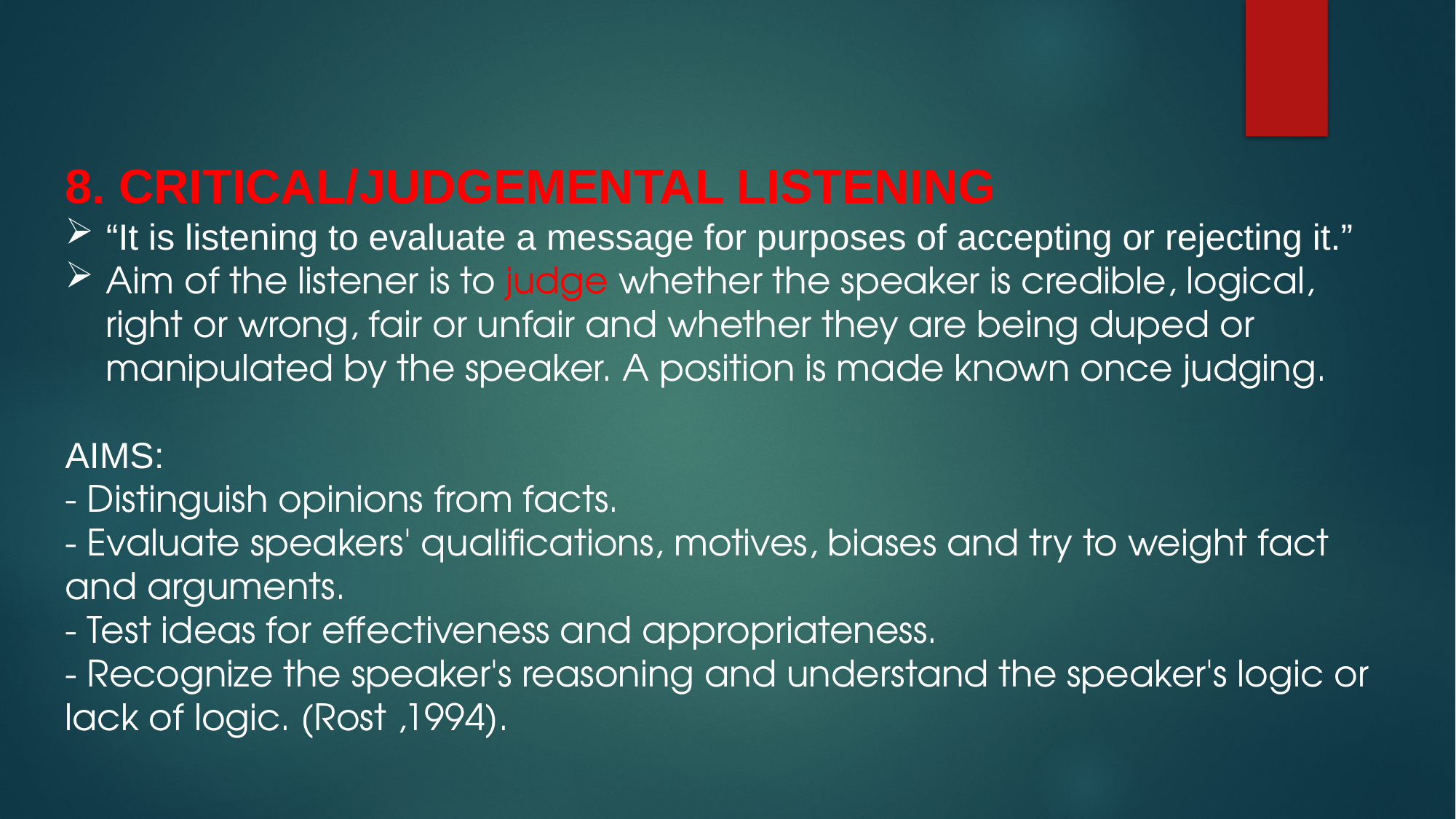

#
8. CRITICAL/JUDGEMENTAL LISTENING
“It is listening to evaluate a message for purposes of accepting or rejecting it.”
Aim of the listener is to judge whether the speaker is credible, logical, right or wrong, fair or unfair and whether they are being duped or manipulated by the speaker. A position is made known once judging.

AIMS:
- Distinguish opinions from facts.
- Evaluate speakers' qualifications, motives, biases and try to weight fact and arguments.
- Test ideas for effectiveness and appropriateness.
- Recognize the speaker's reasoning and understand the speaker's logic or lack of logic. (Rost ,1994).